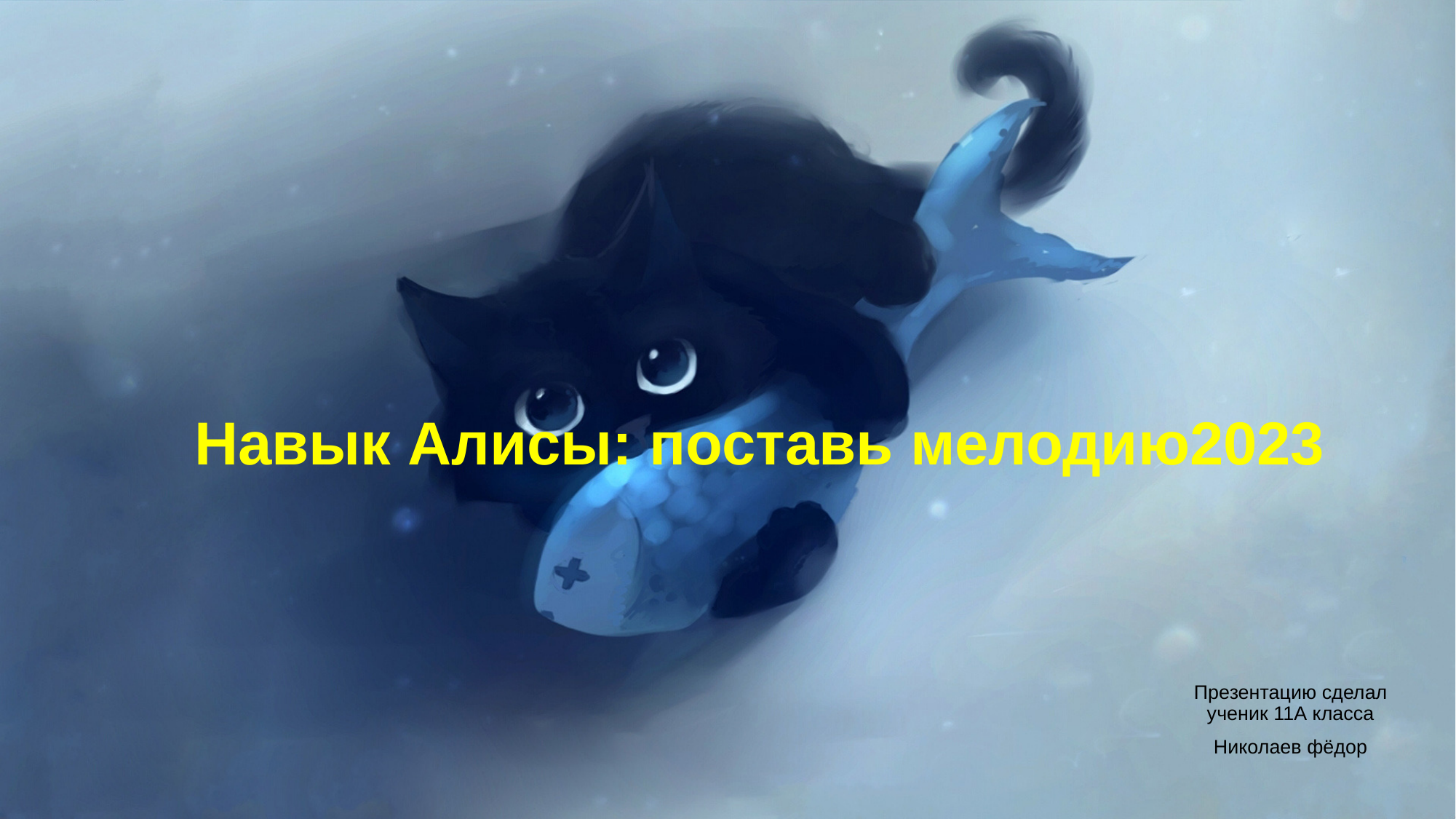

# Навык Алисы: поставь мелодию2023
Презентацию сделал ученик 11А класса
Николаев фёдор